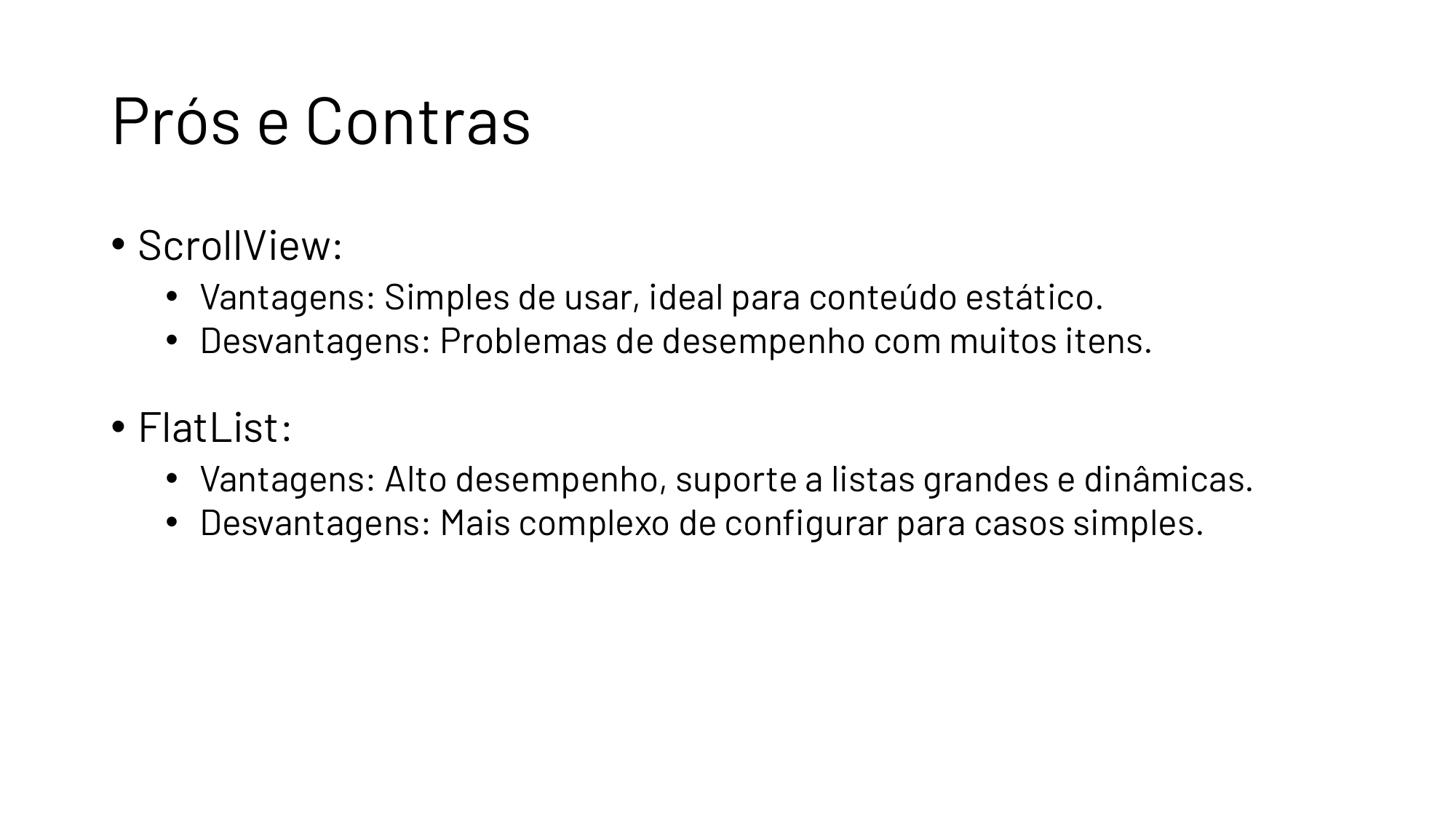

# Prós e Contras
ScrollView:
Vantagens: Simples de usar, ideal para conteúdo estático.
Desvantagens: Problemas de desempenho com muitos itens.
FlatList:
Vantagens: Alto desempenho, suporte a listas grandes e dinâmicas.
Desvantagens: Mais complexo de configurar para casos simples.